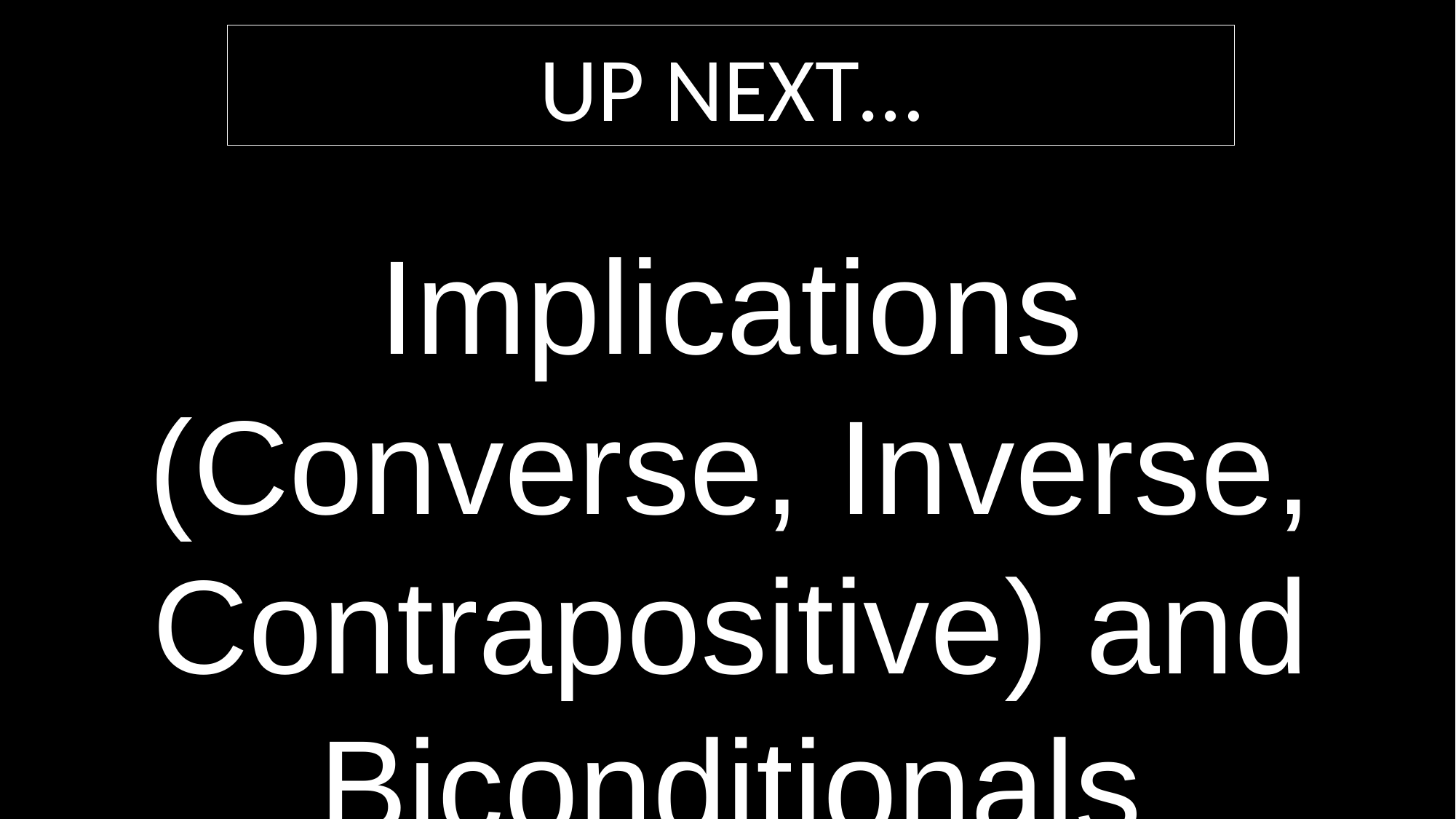

Up Next…
Implications (Converse, Inverse, Contrapositive) and Biconditionals